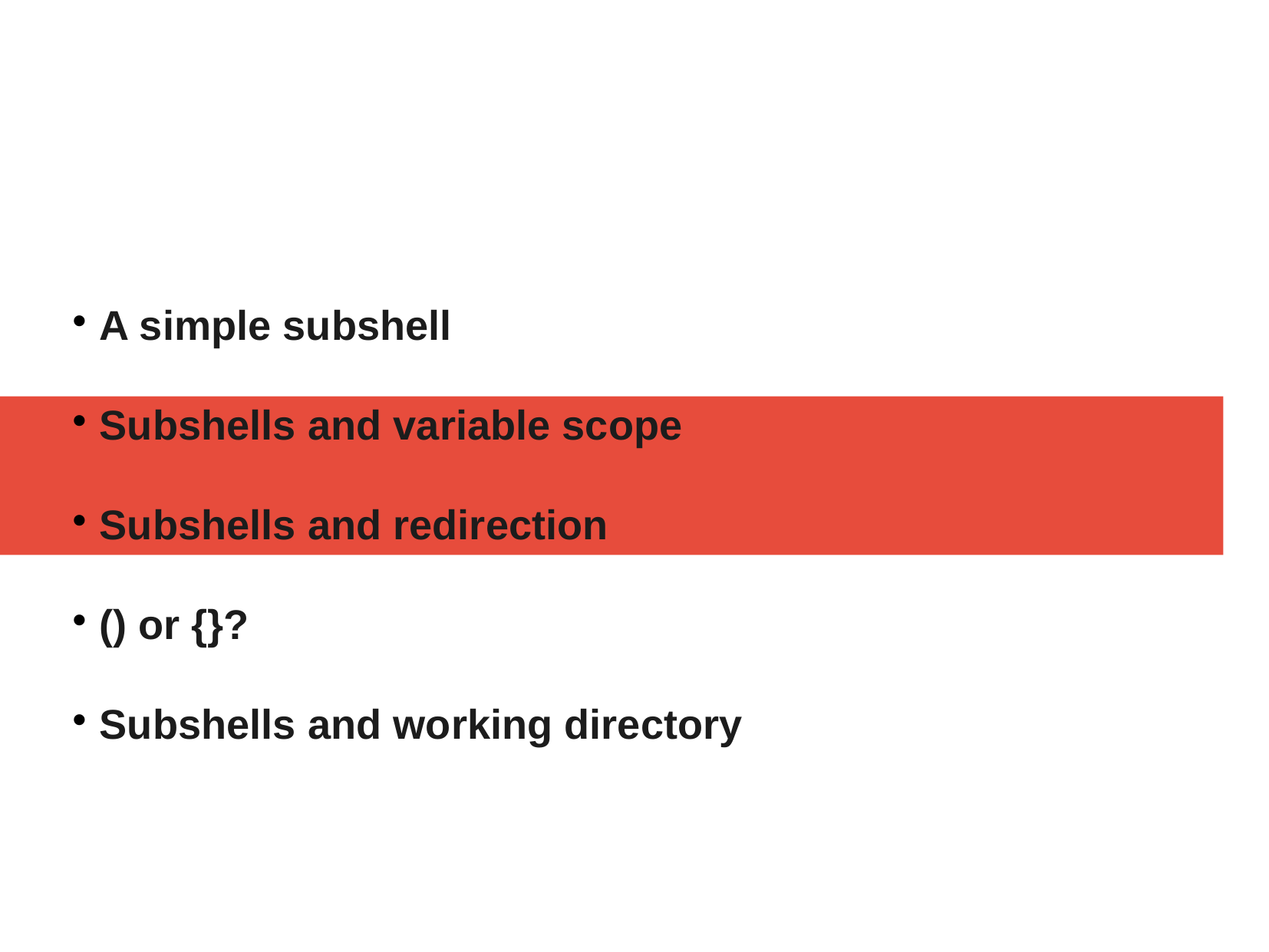

Walkthrough - subshells

A simple subshell

Subshells and variable scope

Subshells and redirection

() or {}?

Subshells and working directory